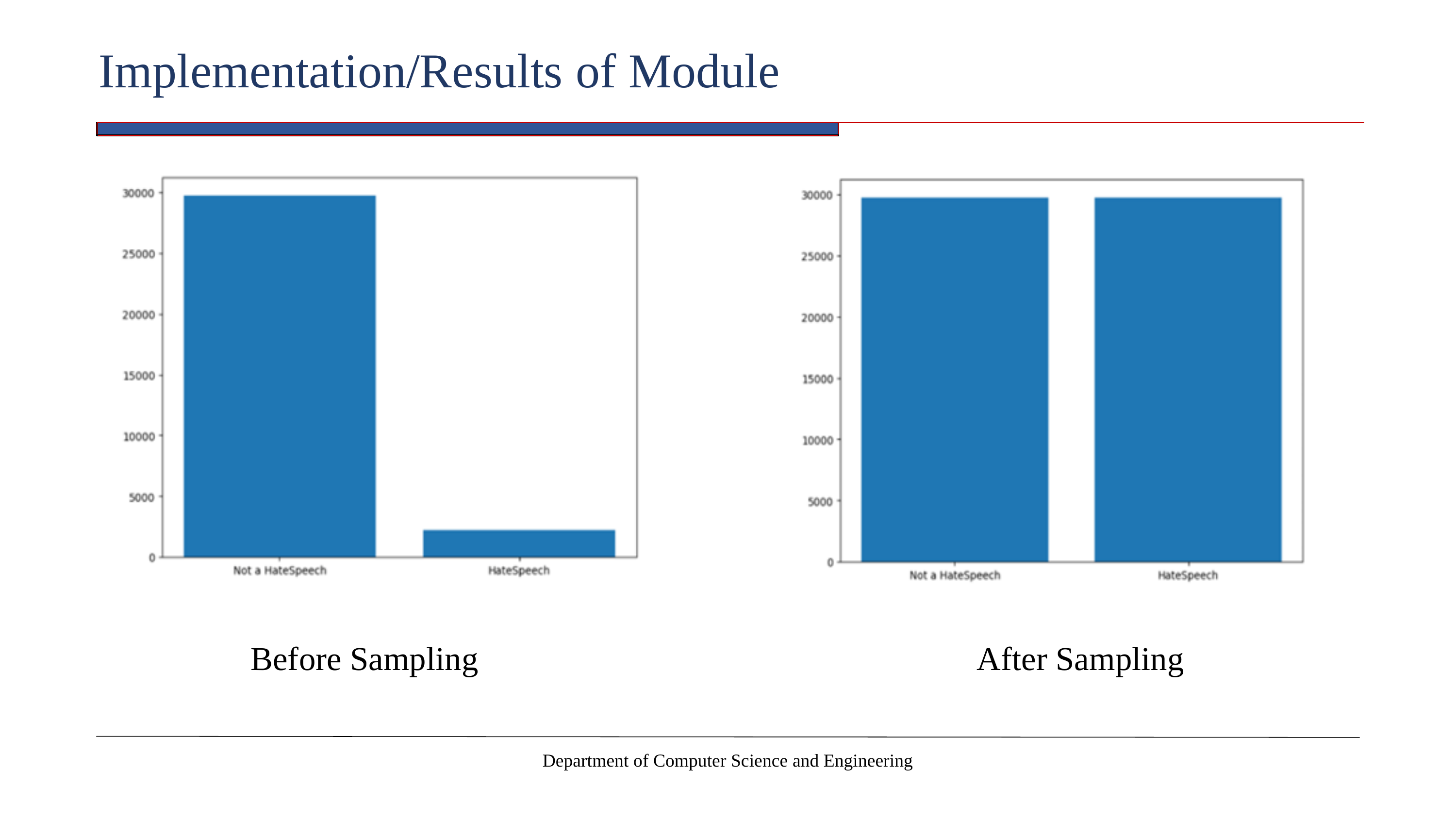

Implementation/Results of Module

 Before Sampling                                    			 After Sampling

Department of Computer Science and Engineering